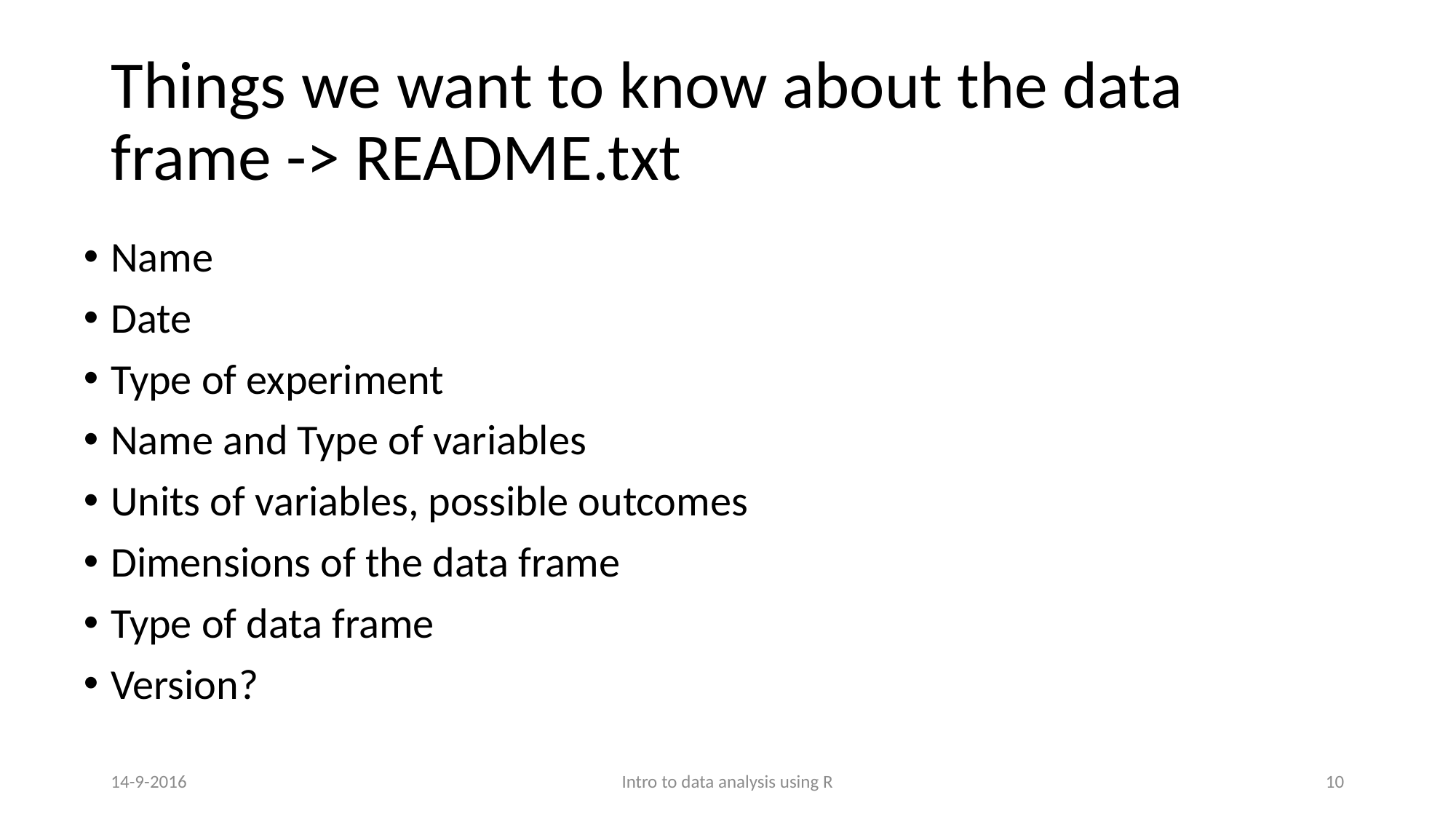

# Things we want to know about the data frame -> README.txt
Name
Date
Type of experiment
Name and Type of variables
Units of variables, possible outcomes
Dimensions of the data frame
Type of data frame
Version?
14-9-2016
Intro to data analysis using R
10